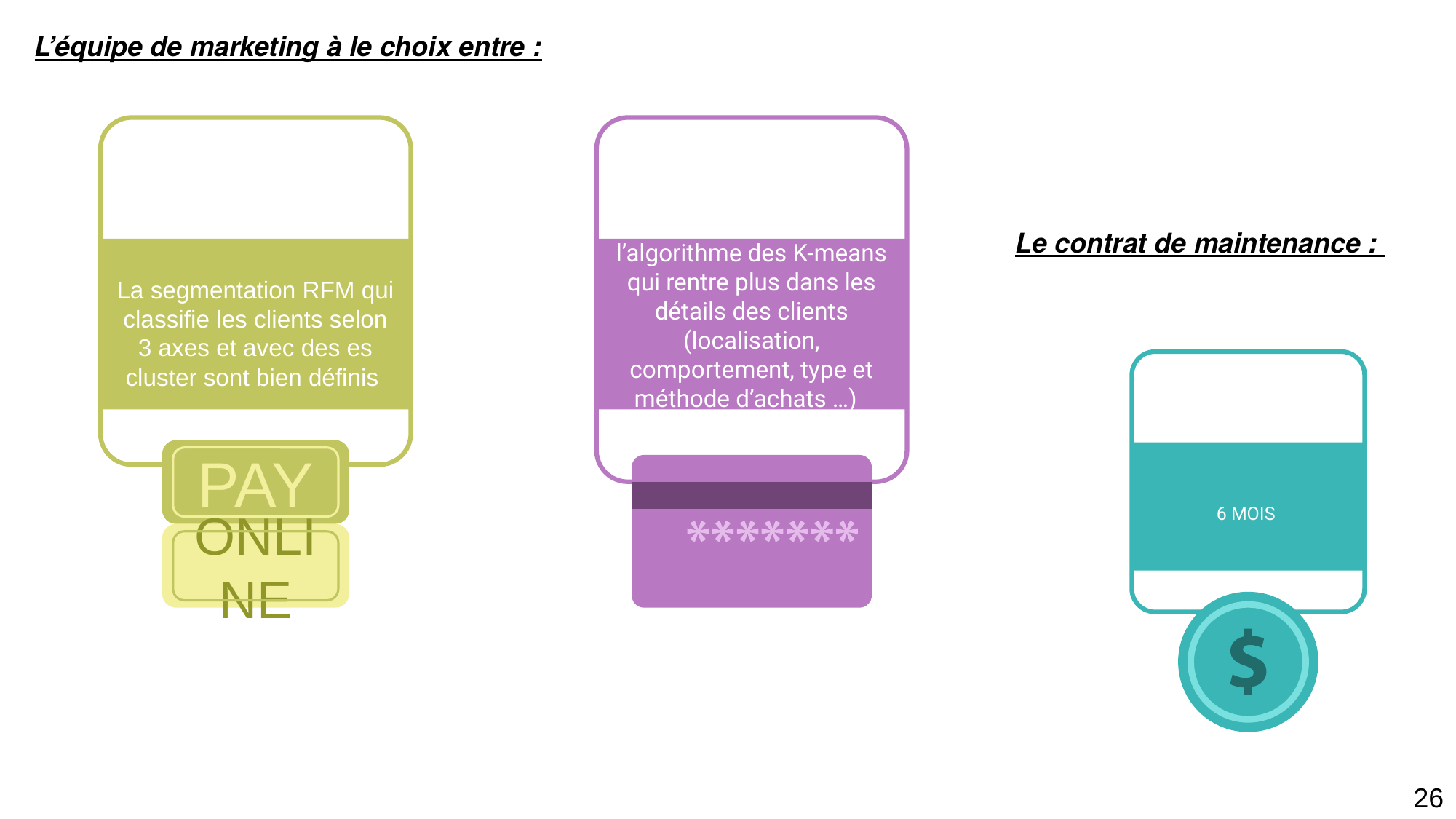

L’équipe de marketing à le choix entre :

La segmentation RFM qui classifie les clients selon 3 axes et avec des es cluster sont bien définis
PAY

ONLINE

La méthode de classification avec l’algorithme des K-means qui rentre plus dans les détails des clients
(localisation, comportement, type et méthode d’achats …)
Le contrat de maintenance :

6 MOIS
SERVICES

26